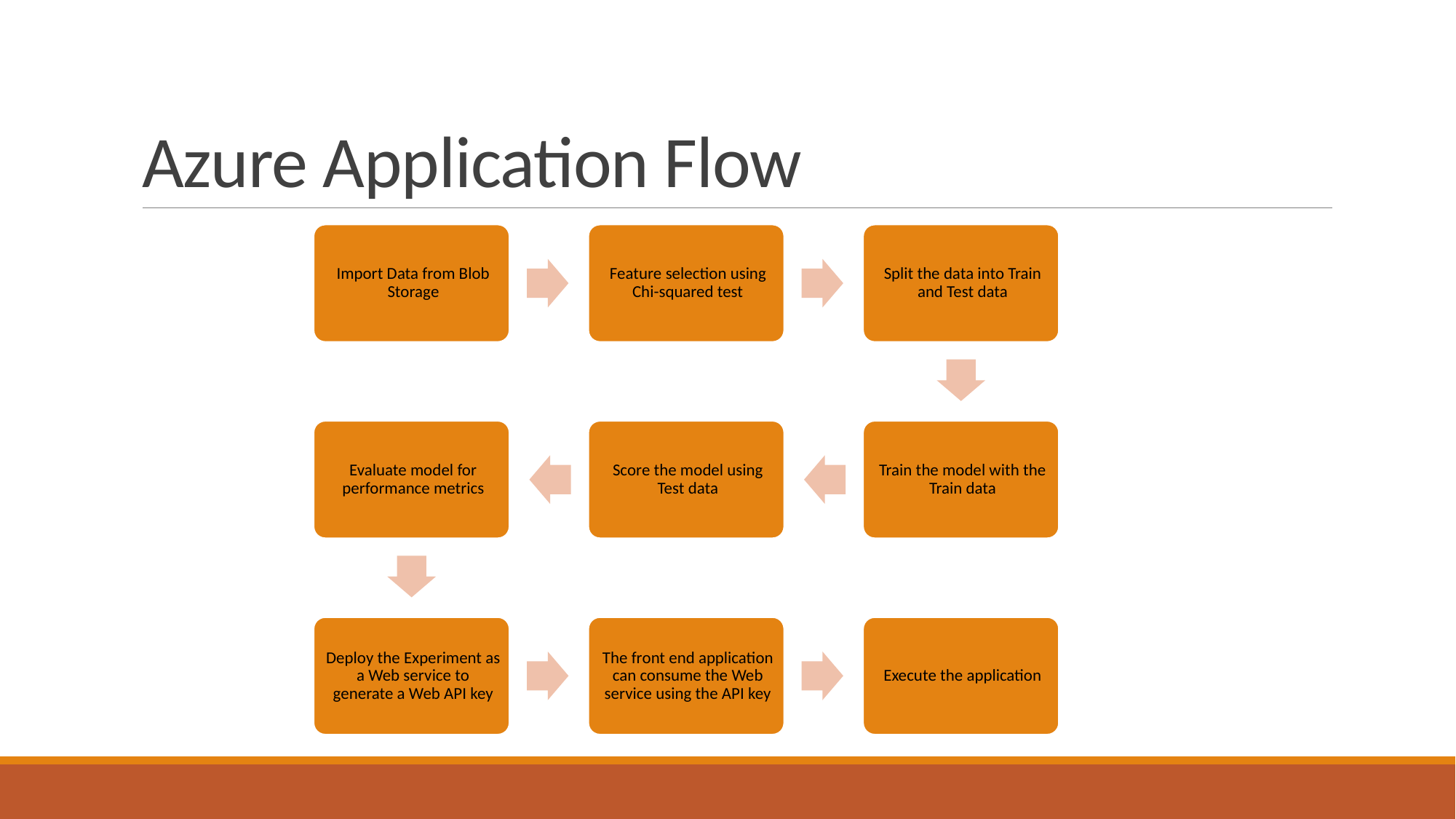

# Azure Application Flow
Import Data from Blob Storage

Feature selection using Chi-squared test

Split the data into Train and Test data

Train the model with the Train data

Score the model using Test data

Evaluate model for performance metrics

Deploy the Experiment as a Web service to generate a Web API key

The front end application can consume the Web service using the API key

Execute the application